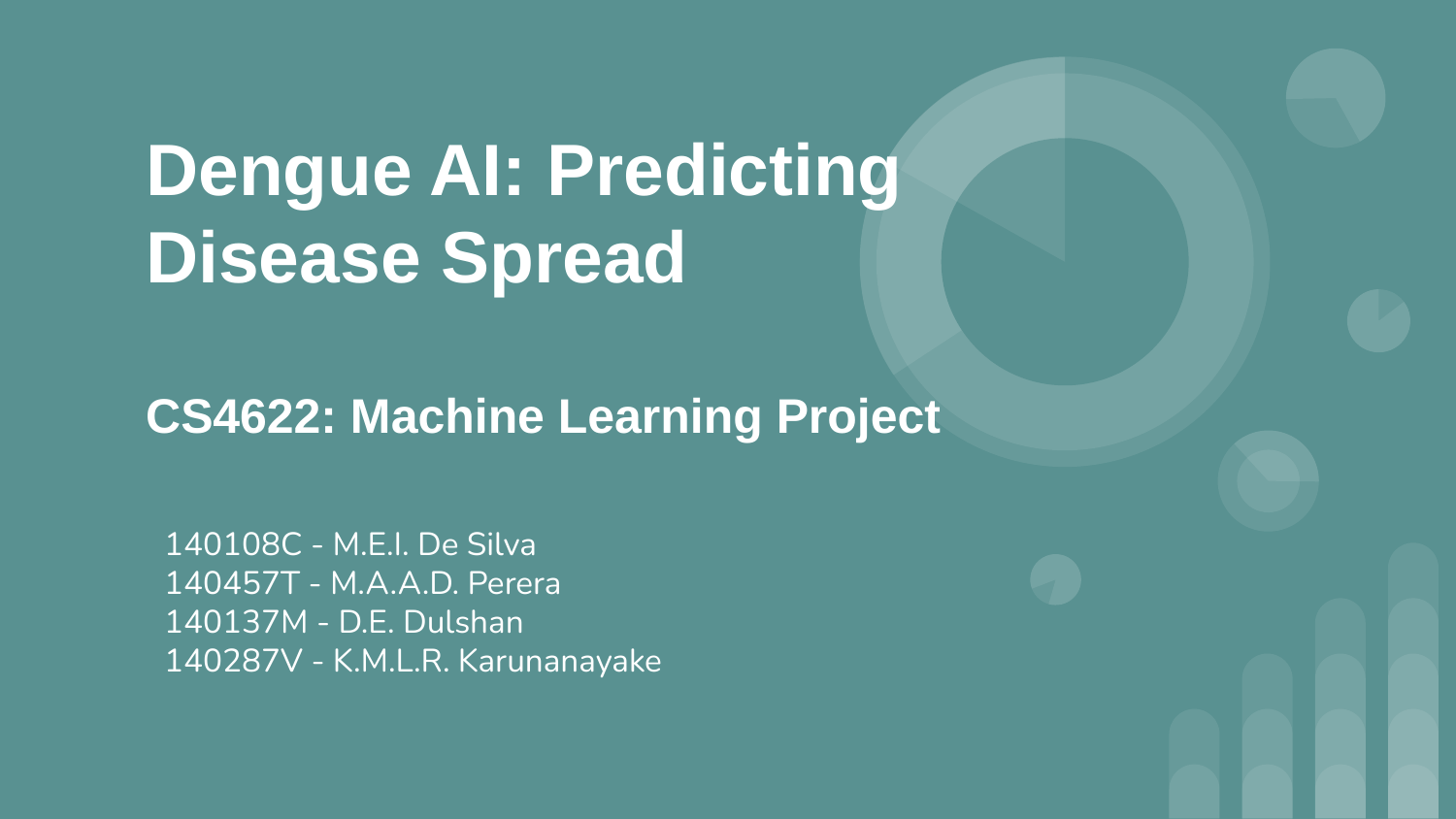

# Dengue AI: Predicting Disease Spread

CS4622: Machine Learning Project

140108C - M.E.I. De Silva
140457T - M.A.A.D. Perera
140137M - D.E. Dulshan
140287V - K.M.L.R. Karunanayake